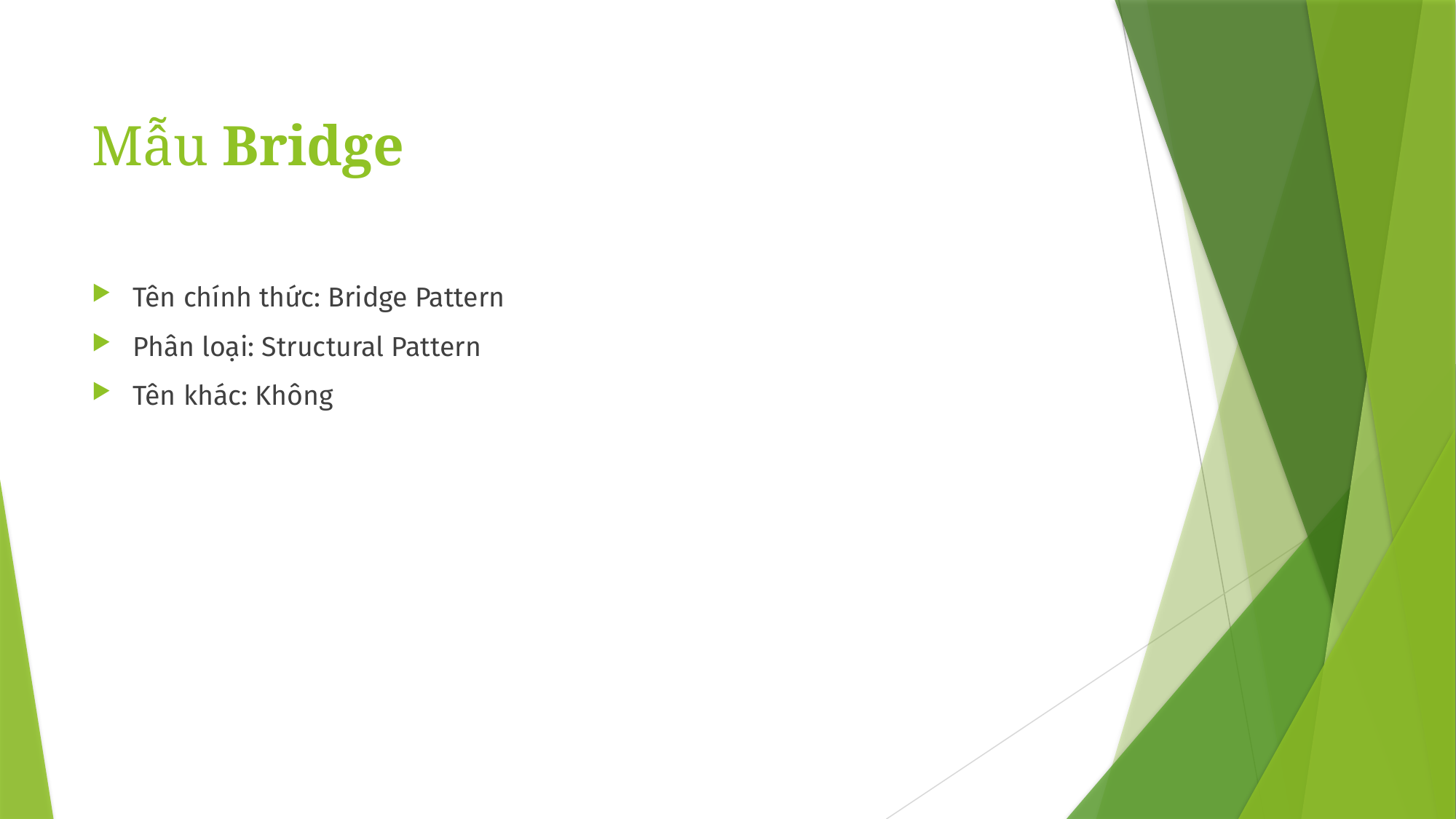

# Mẫu Bridge
Tên chính thức: Bridge Pattern
Phân loại: Structural Pattern
Tên khác: Không